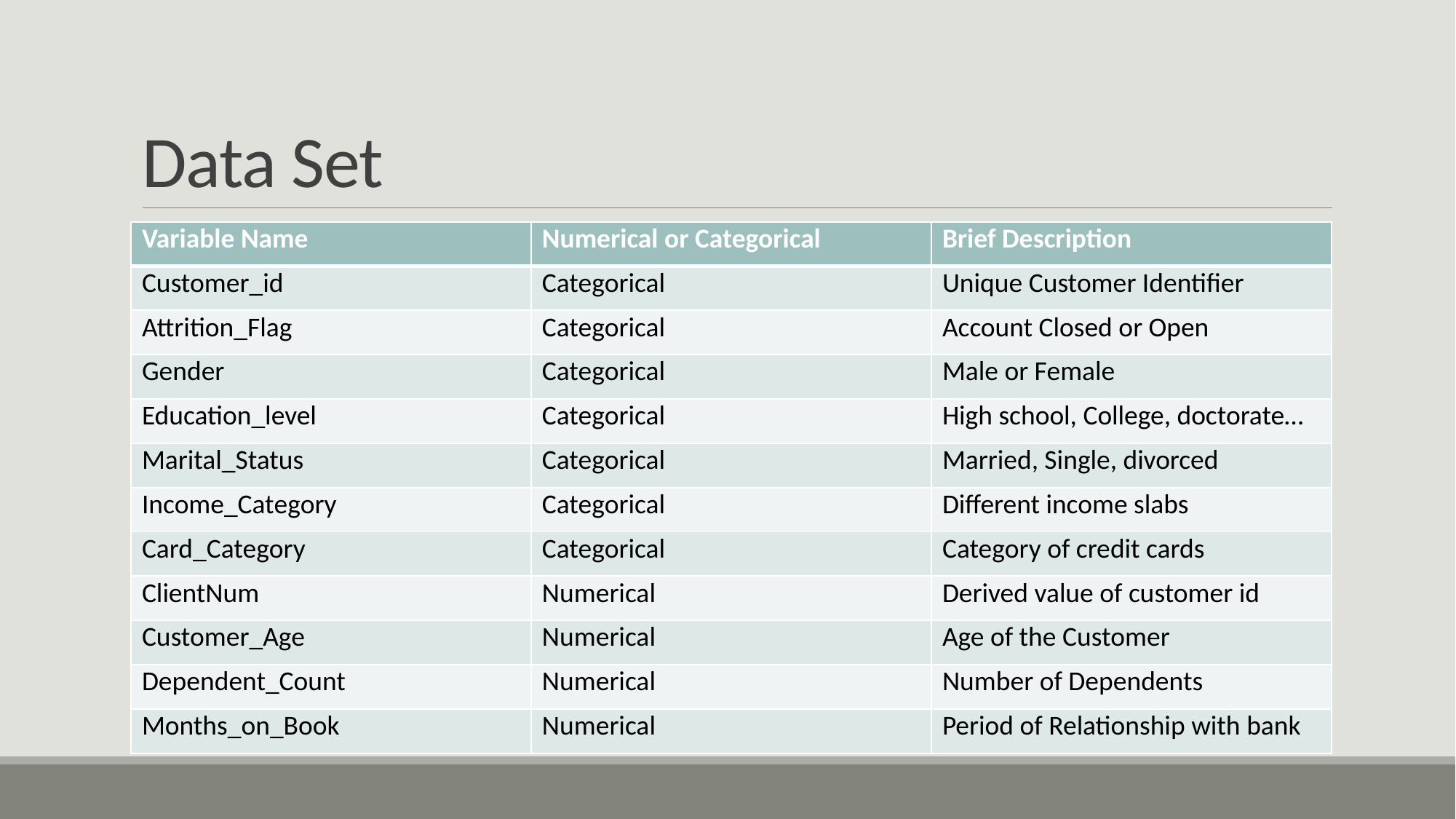

# Data Set
| Variable Name | Numerical or Categorical | Brief Description |
| --- | --- | --- |
| Customer\_id | Categorical | Unique Customer Identifier |
| Attrition\_Flag | Categorical | Account Closed or Open |
| Gender | Categorical | Male or Female |
| Education\_level | Categorical | High school, College, doctorate… |
| Marital\_Status | Categorical | Married, Single, divorced |
| Income\_Category | Categorical | Different income slabs |
| Card\_Category | Categorical | Category of credit cards |
| ClientNum | Numerical | Derived value of customer id |
| Customer\_Age | Numerical | Age of the Customer |
| Dependent\_Count | Numerical | Number of Dependents |
| Months\_on\_Book | Numerical | Period of Relationship with bank |